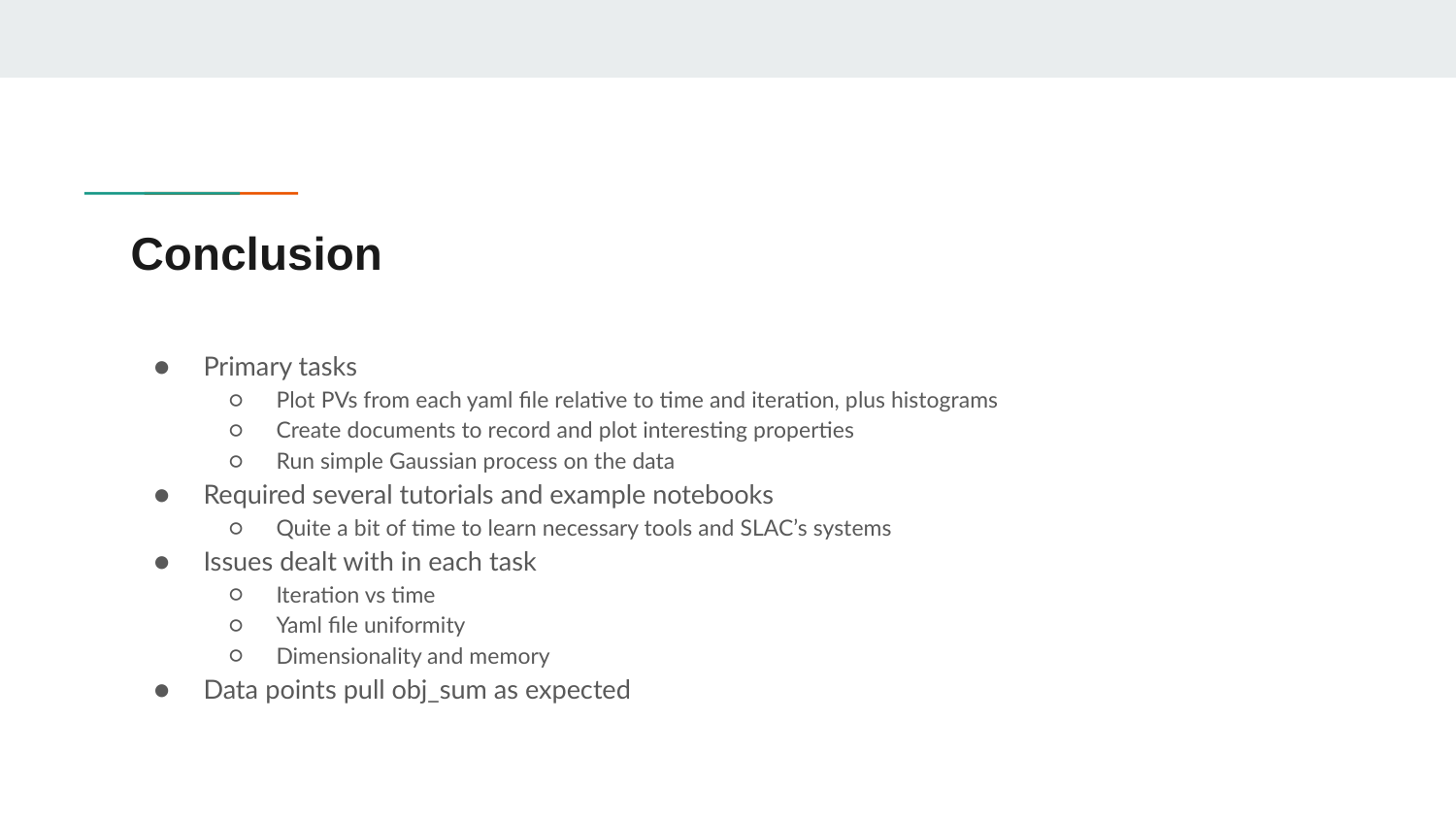

# Conclusion
Primary tasks
Plot PVs from each yaml file relative to time and iteration, plus histograms
Create documents to record and plot interesting properties
Run simple Gaussian process on the data
Required several tutorials and example notebooks
Quite a bit of time to learn necessary tools and SLAC’s systems
Issues dealt with in each task
Iteration vs time
Yaml file uniformity
Dimensionality and memory
Data points pull obj_sum as expected